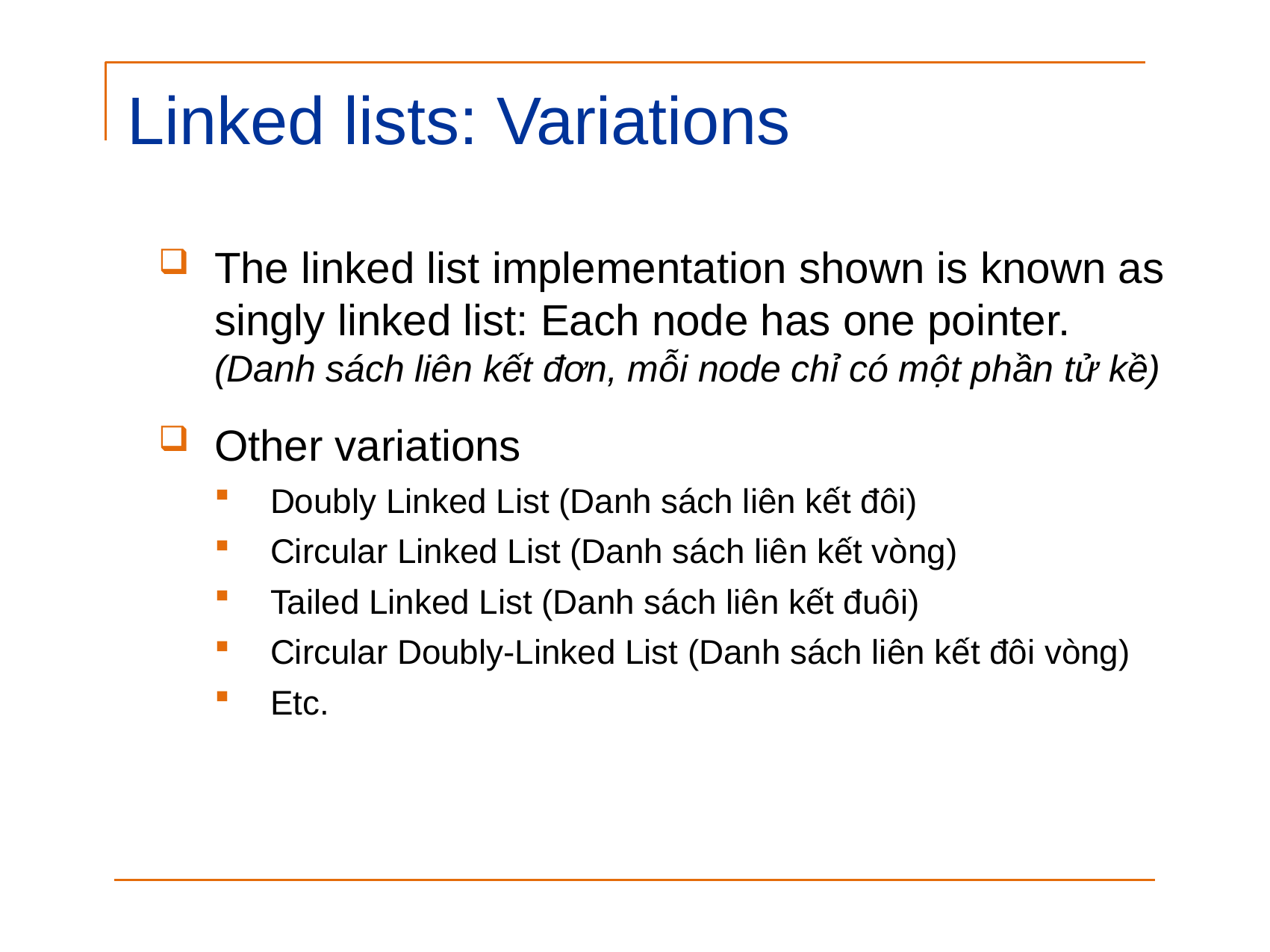

Linked lists: Variations

The linked list implementation shown is known as singly linked list: Each node has one pointer.   (Danh sách liên kết đơn, mỗi node chỉ có một phần tử kề)
Other variations
Doubly Linked List (Danh sách liên kết đôi)
Circular Linked List (Danh sách liên kết vòng)
Tailed Linked List (Danh sách liên kết đuôi)
Circular Doubly-Linked List (Danh sách liên kết đôi vòng)
Etc.